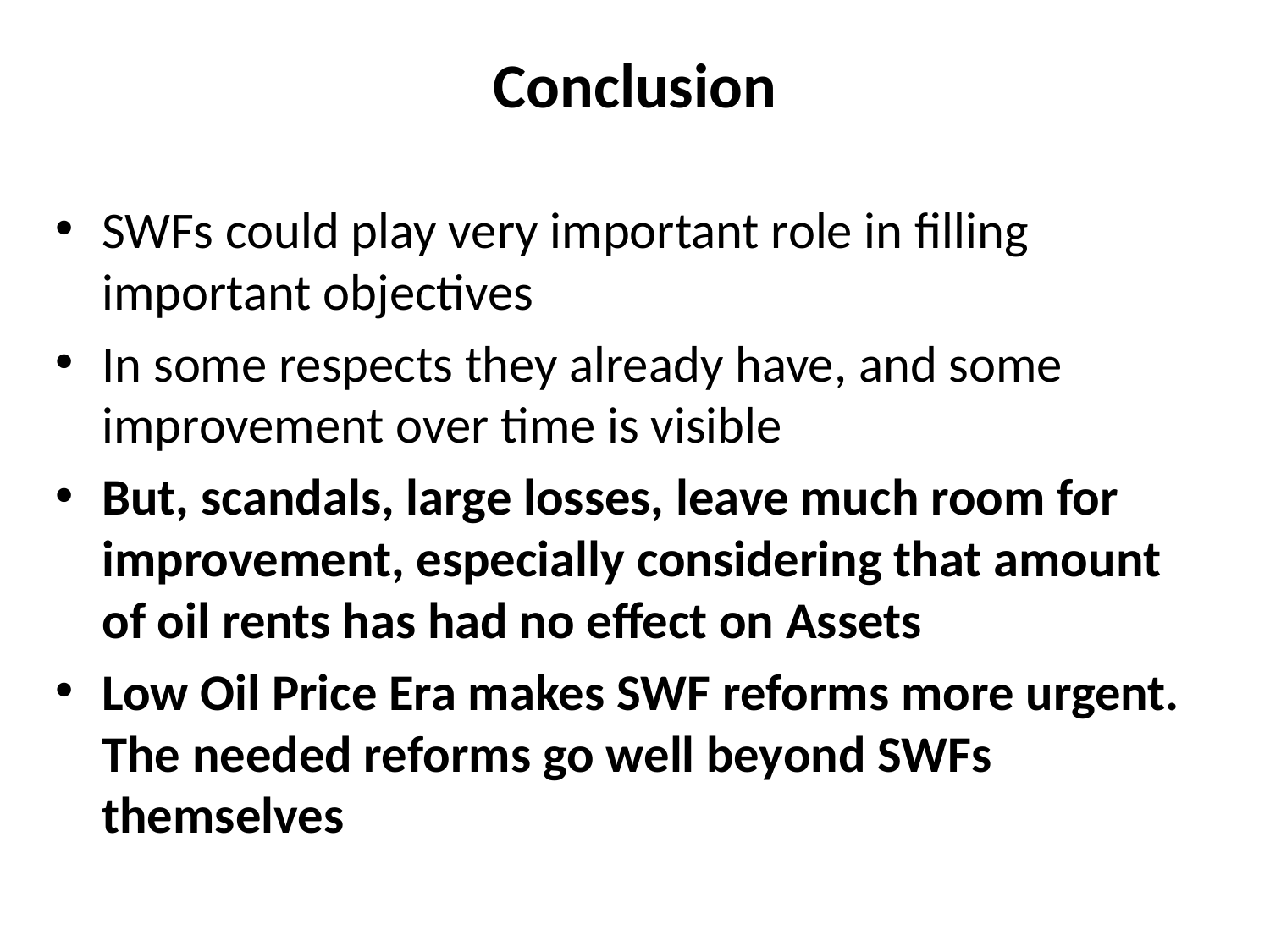

# Conclusion
SWFs could play very important role in filling important objectives
In some respects they already have, and some improvement over time is visible
But, scandals, large losses, leave much room for improvement, especially considering that amount of oil rents has had no effect on Assets
Low Oil Price Era makes SWF reforms more urgent. The needed reforms go well beyond SWFs themselves